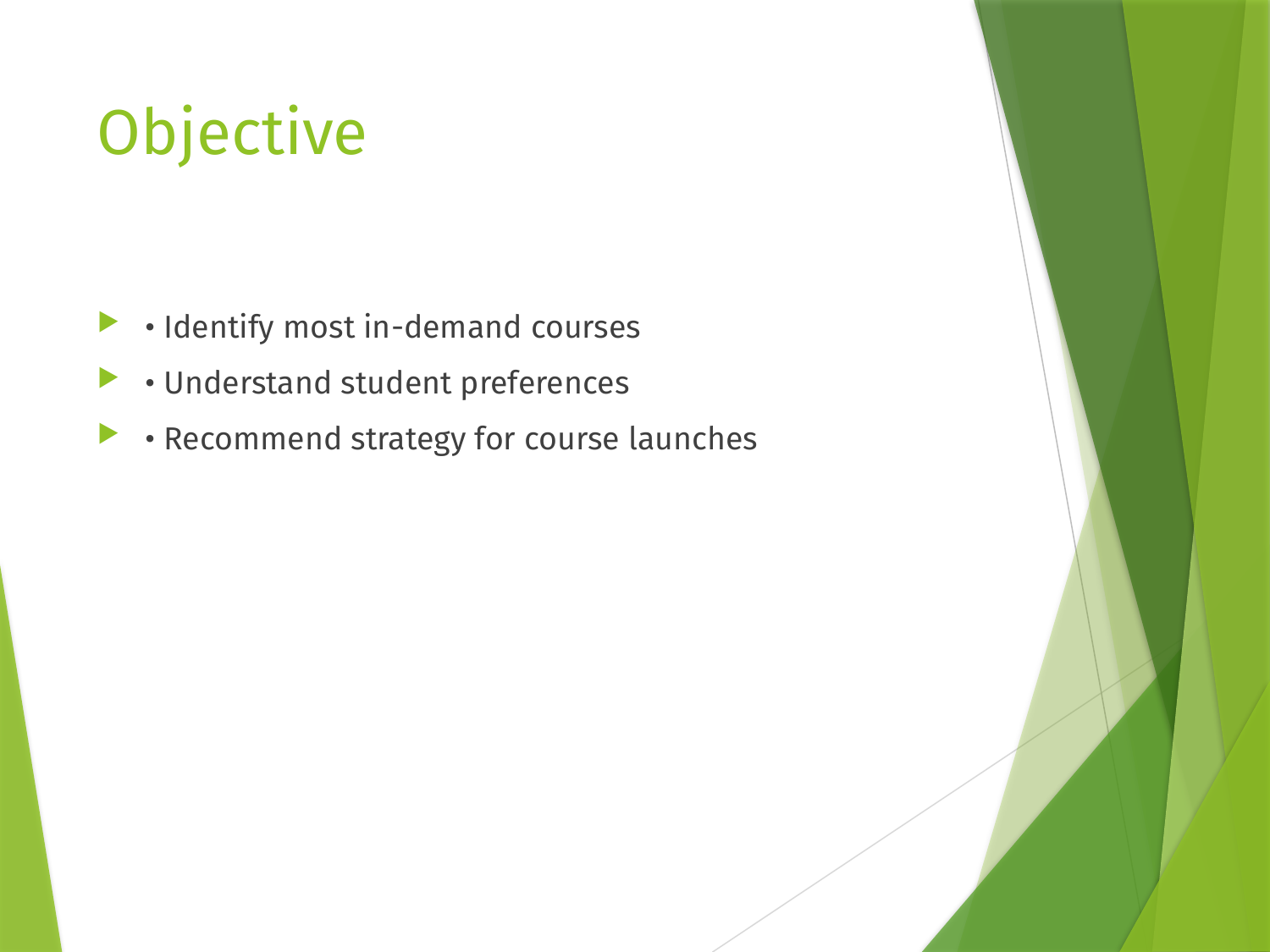

# Objective
• Identify most in-demand courses
• Understand student preferences
• Recommend strategy for course launches